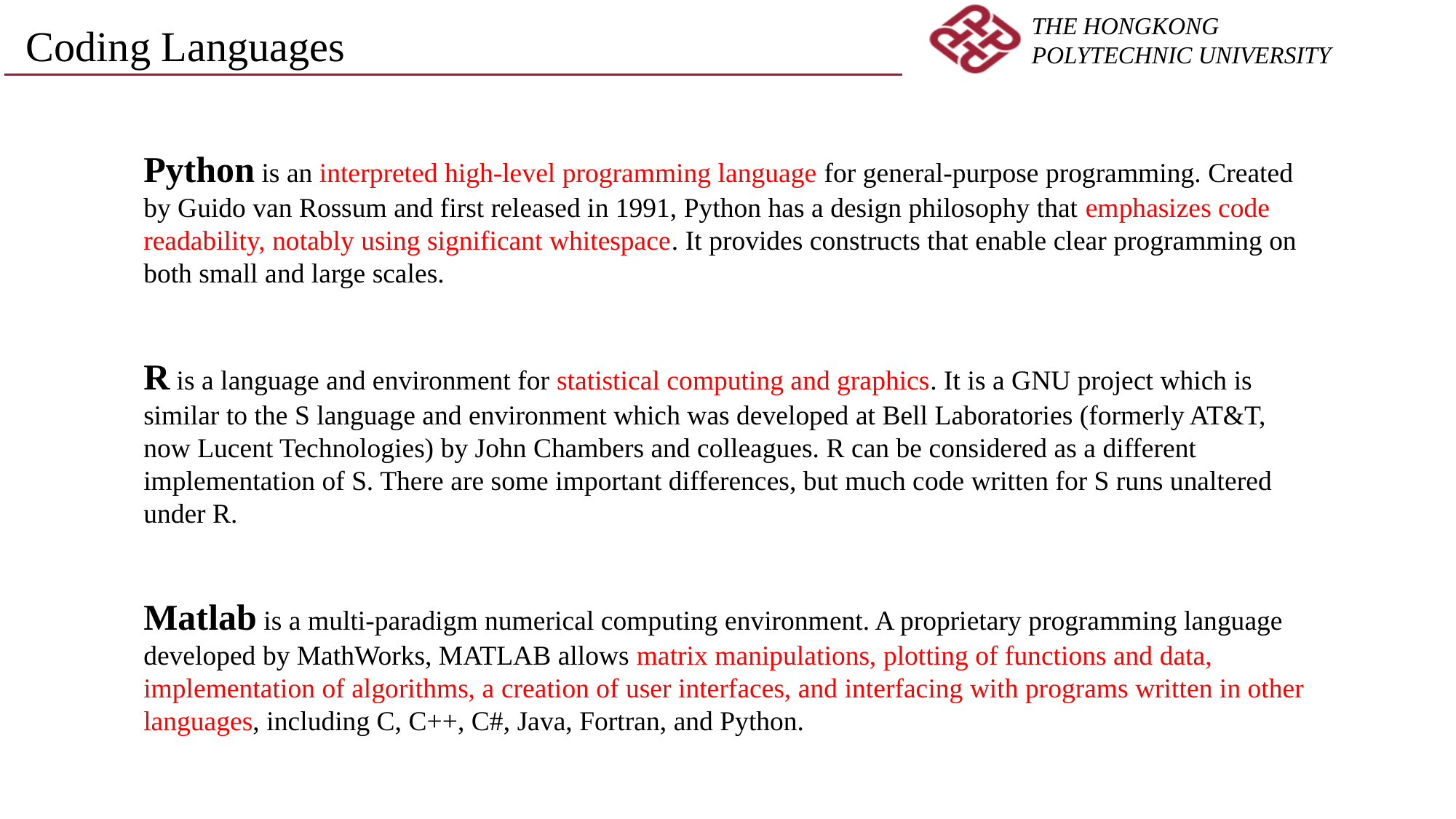

Coding Languages
Python is an interpreted high-level programming language for general-purpose programming. Created by Guido van Rossum and first released in 1991, Python has a design philosophy that emphasizes code readability, notably using significant whitespace. It provides constructs that enable clear programming on both small and large scales.

R is a language and environment for statistical computing and graphics. It is a GNU project which is similar to the S language and environment which was developed at Bell Laboratories (formerly AT&T, now Lucent Technologies) by John Chambers and colleagues. R can be considered as a different implementation of S. There are some important differences, but much code written for S runs unaltered under R.

Matlab is a multi-paradigm numerical computing environment. A proprietary programming language developed by MathWorks, MATLAB allows matrix manipulations, plotting of functions and data, implementation of algorithms, a creation of user interfaces, and interfacing with programs written in other languages, including C, C++, C#, Java, Fortran, and Python.